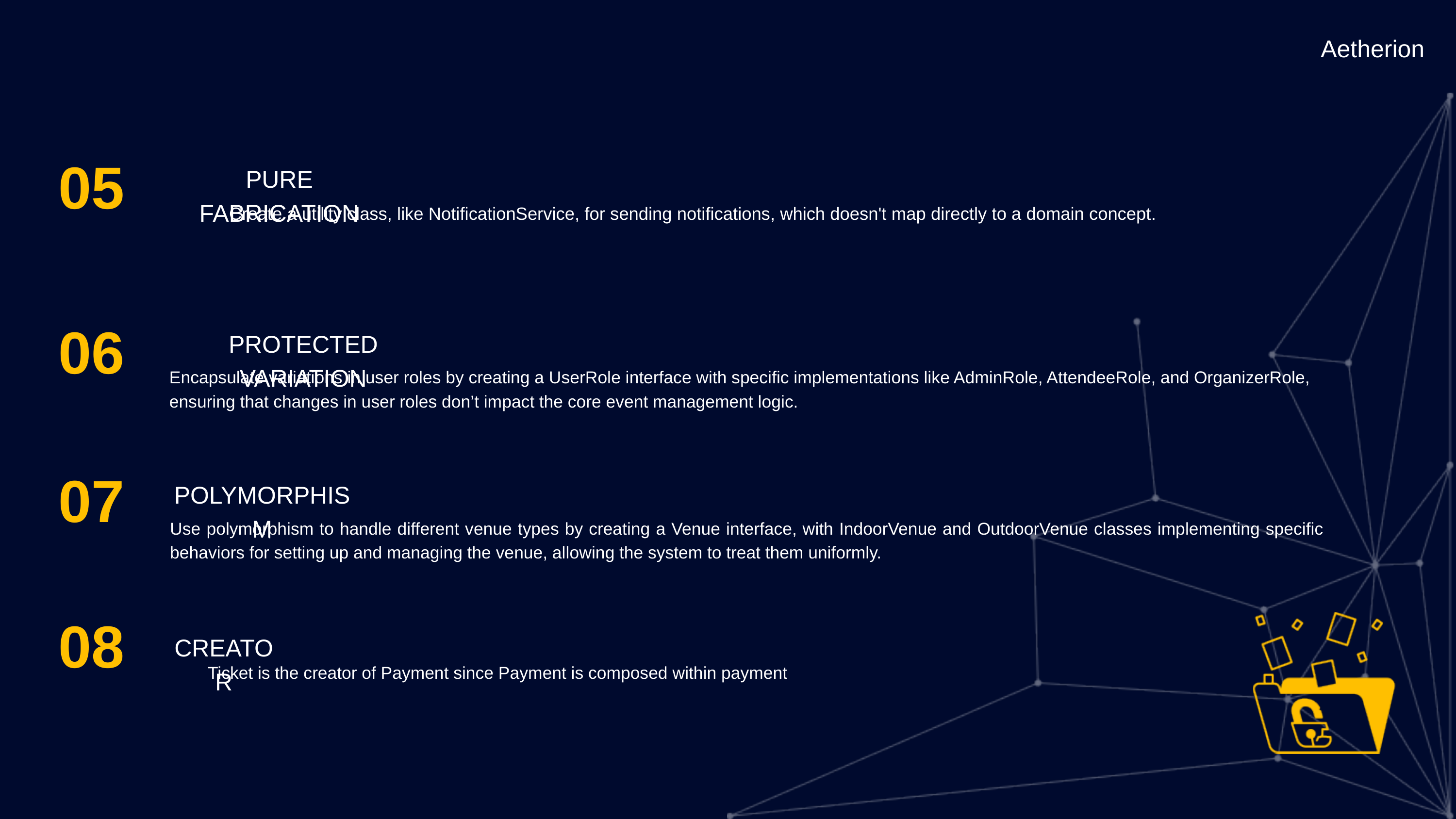

Aetherion

PURE FABRICATION
05
Create a utility class, like NotificationService, for sending notifications, which doesn't map directly to a domain concept.
PROTECTED VARIATION
06
Encapsulate variations in user roles by creating a UserRole interface with specific implementations like AdminRole, AttendeeRole, and OrganizerRole, ensuring that changes in user roles don’t impact the core event management logic.
07
POLYMORPHISM
Use polymorphism to handle different venue types by creating a Venue interface, with IndoorVenue and OutdoorVenue classes implementing specific behaviors for setting up and managing the venue, allowing the system to treat them uniformly.

08
CREATOR
Ticket is the creator of Payment since Payment is composed within payment